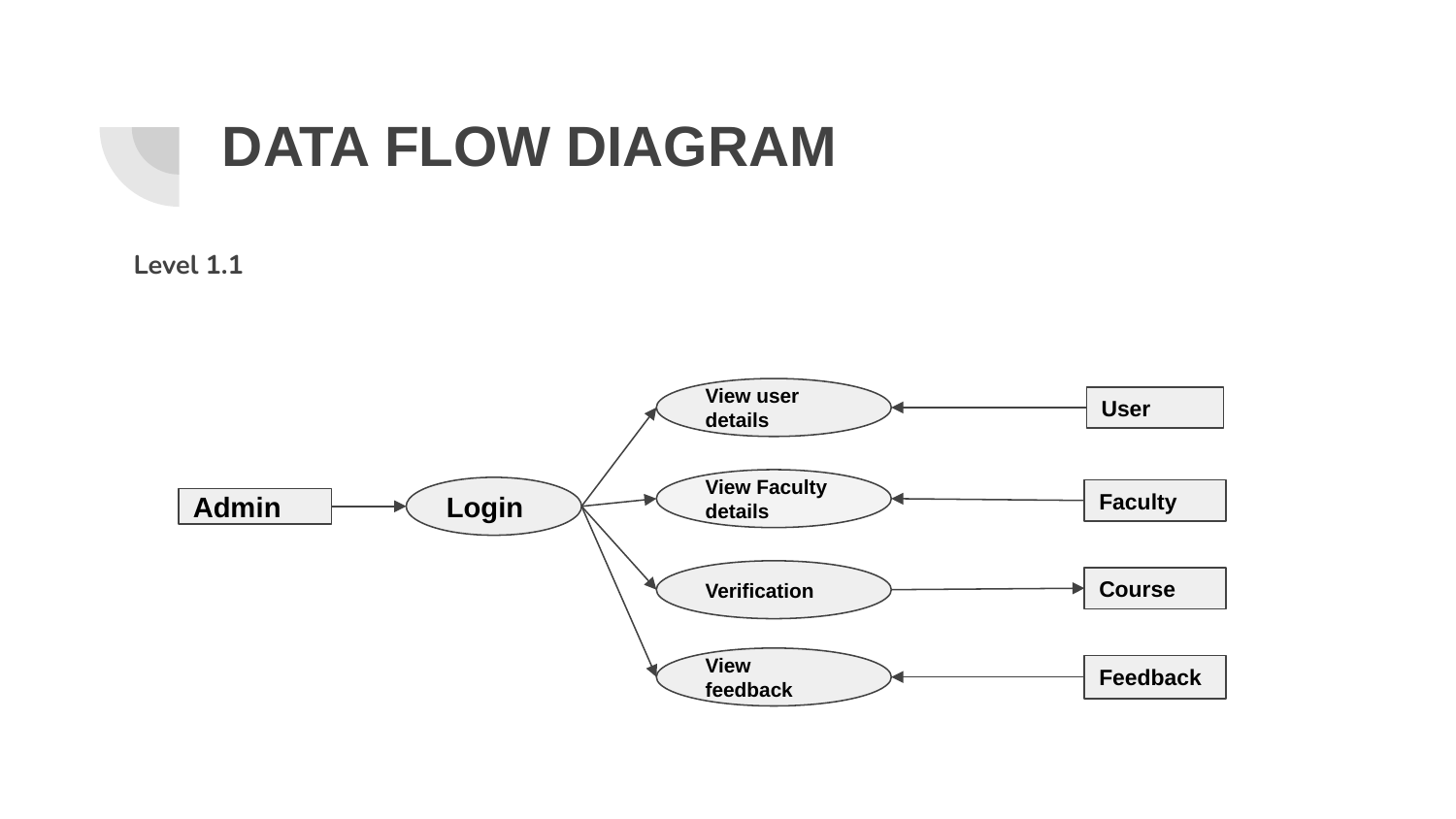

# DATA FLOW DIAGRAM
Level 1.1
View user details
User
View Faculty details
Login
Faculty
Admin
Verification
Course
View feedback
Feedback